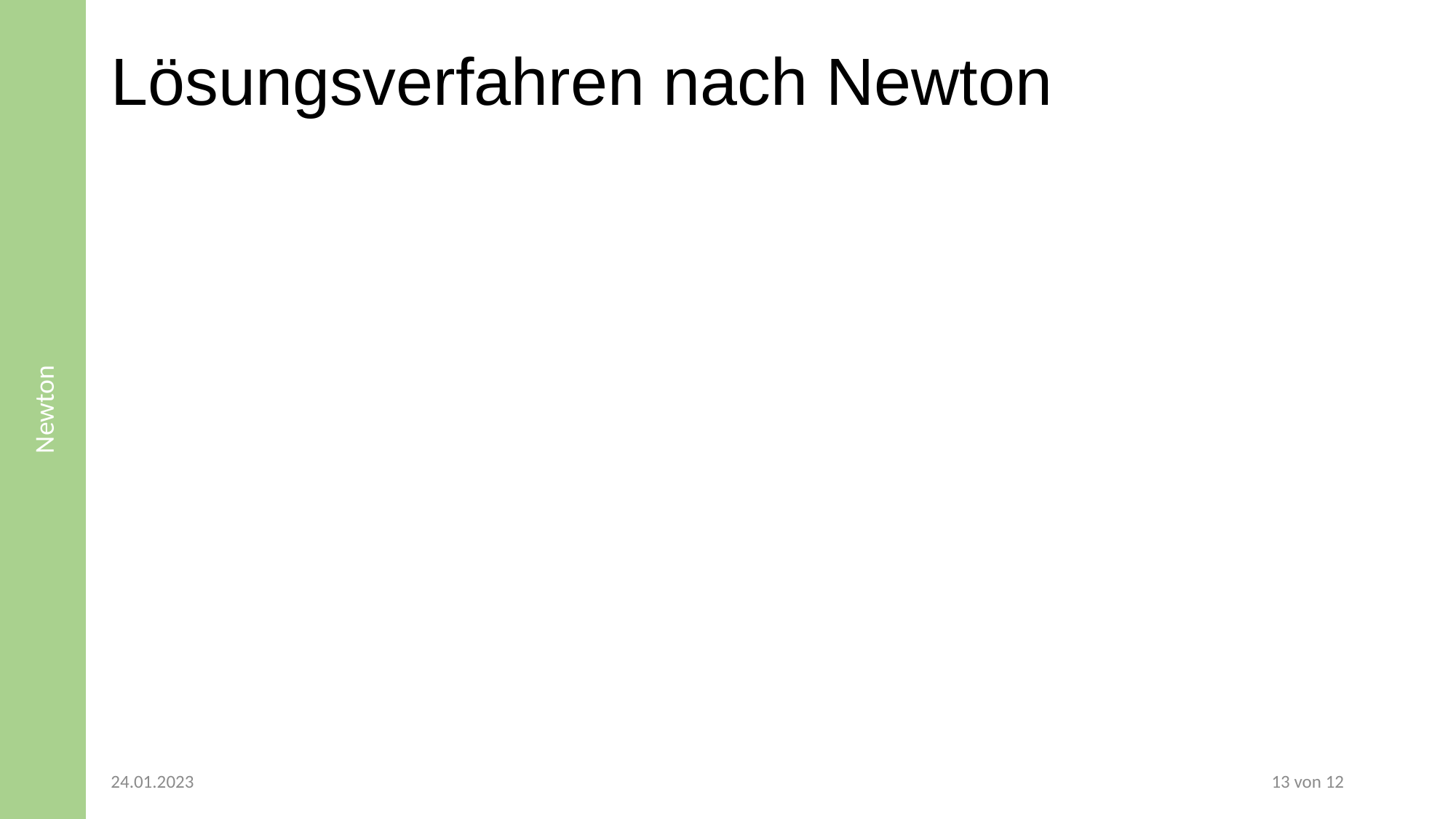

Newton
# Lösungsverfahren nach Newton

24.01.2023
13